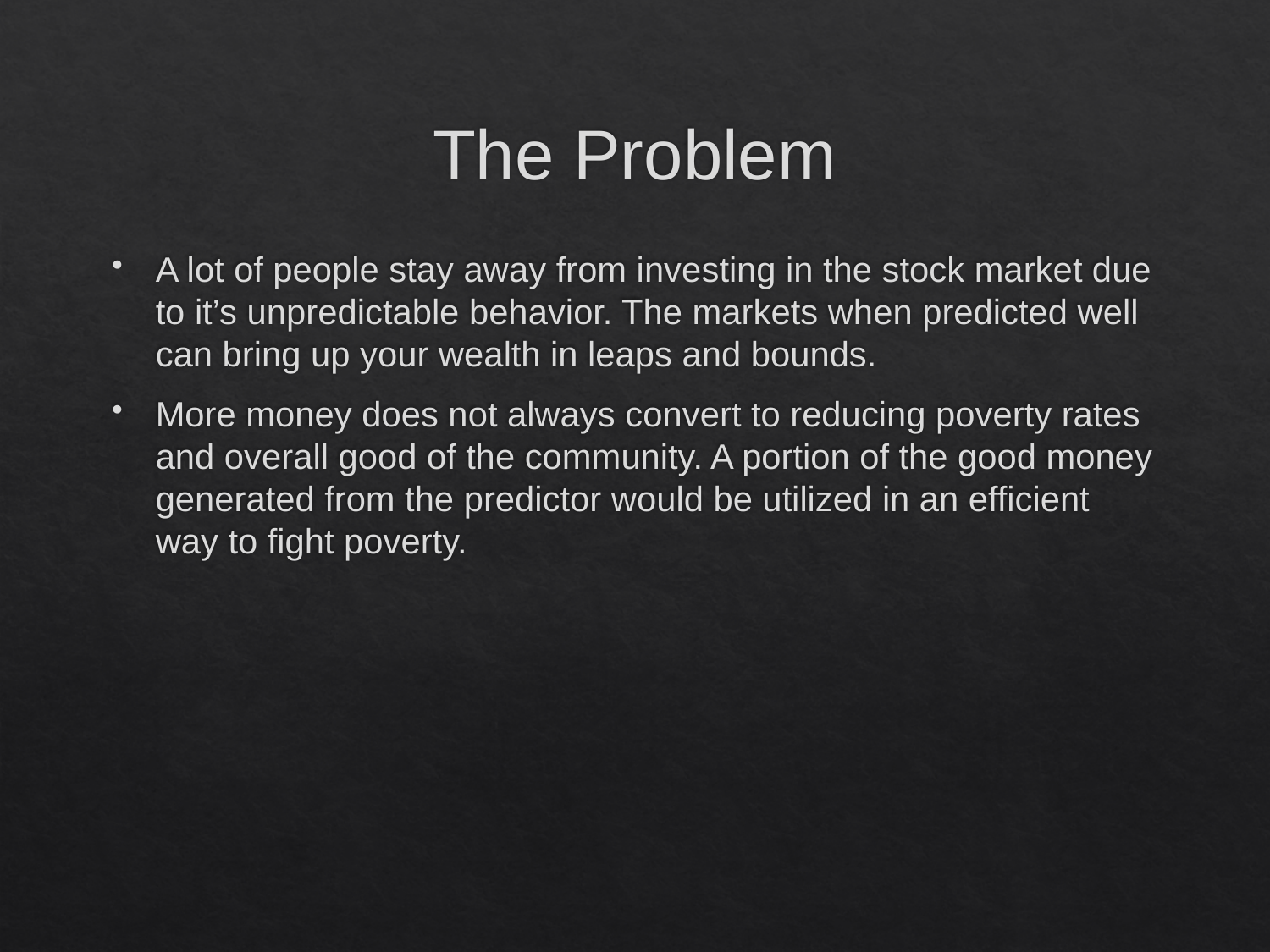

# The Problem
A lot of people stay away from investing in the stock market due to it’s unpredictable behavior. The markets when predicted well can bring up your wealth in leaps and bounds.
More money does not always convert to reducing poverty rates and overall good of the community. A portion of the good money generated from the predictor would be utilized in an efficient way to fight poverty.